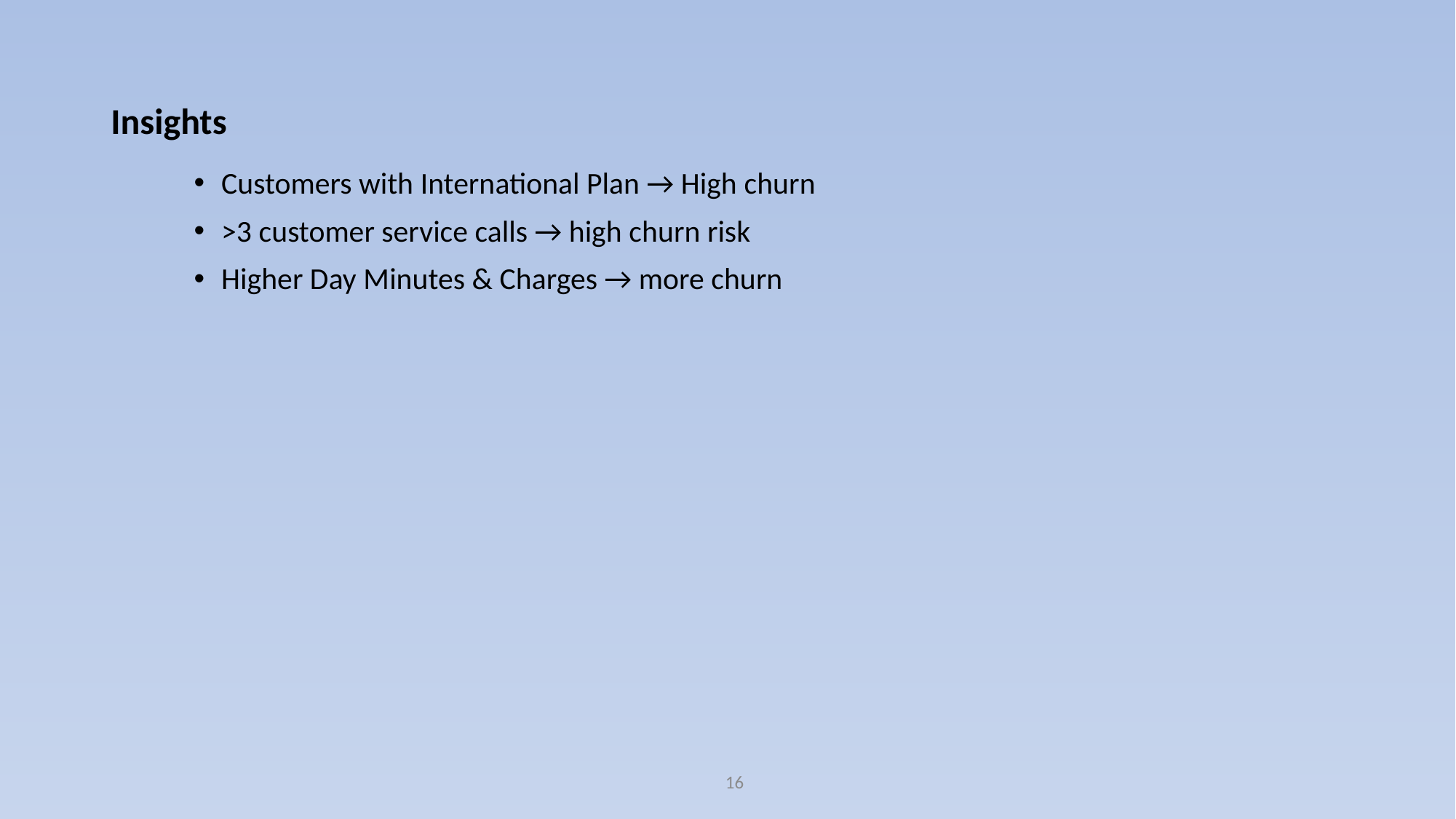

# Insights
Customers with International Plan → High churn
>3 customer service calls → high churn risk
Higher Day Minutes & Charges → more churn
16